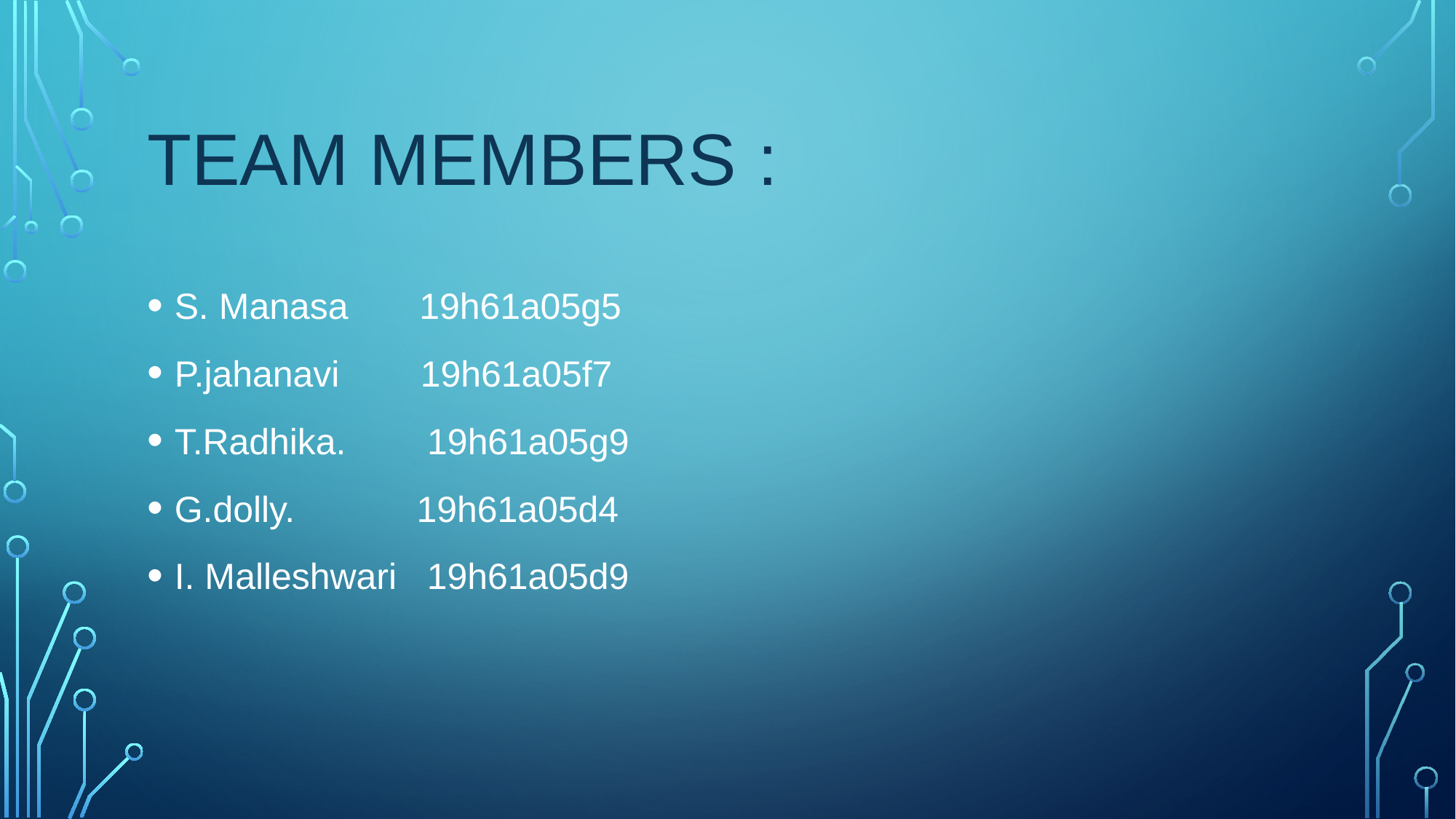

# Team members :
S. Manasa       19h61a05g5
P.jahanavi        19h61a05f7
T.Radhika.        19h61a05g9
G.dolly.            19h61a05d4
I. Malleshwari   19h61a05d9